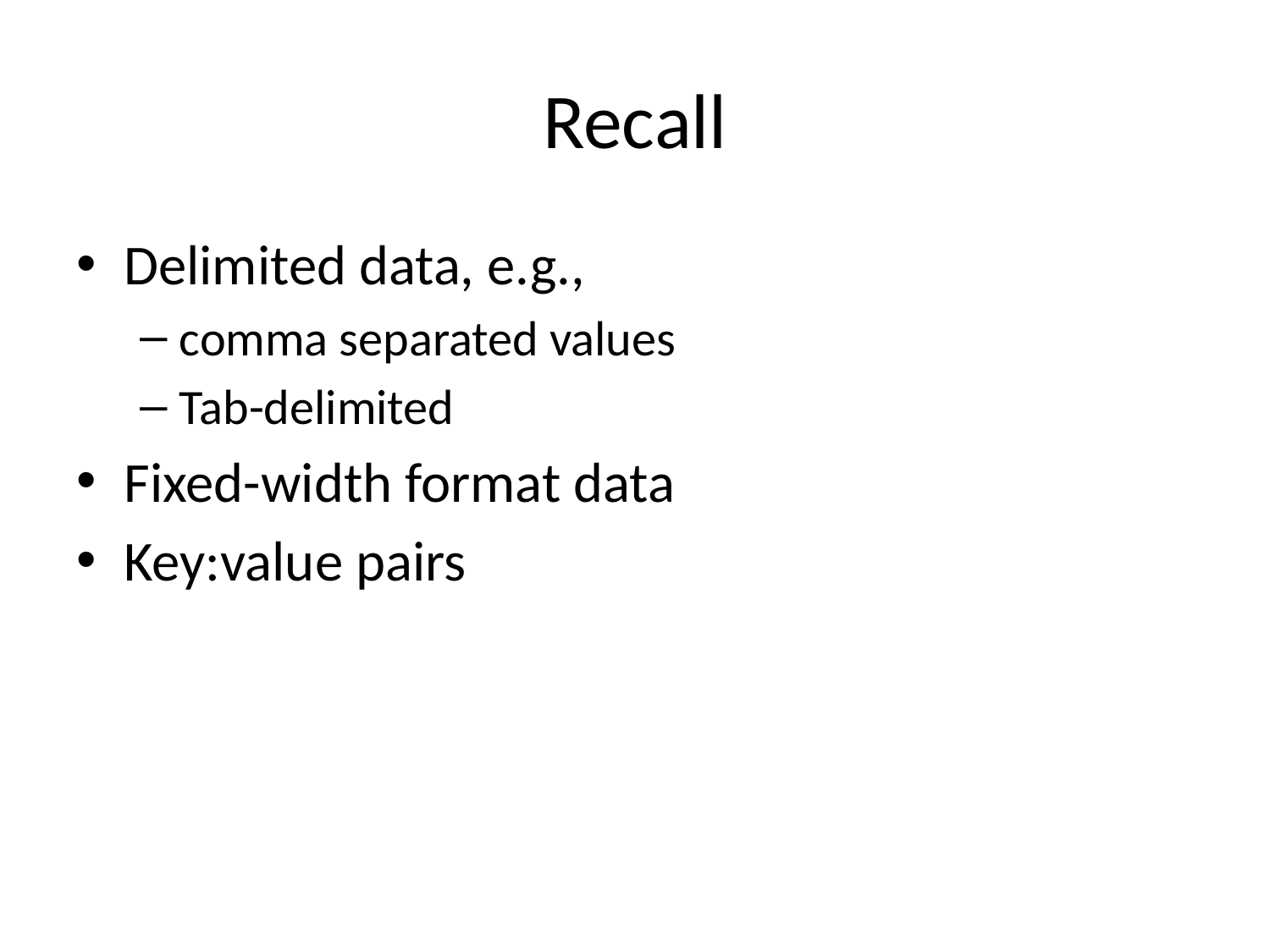

# Recall
Delimited data, e.g.,
comma separated values
Tab-delimited
Fixed-width format data
Key:value pairs